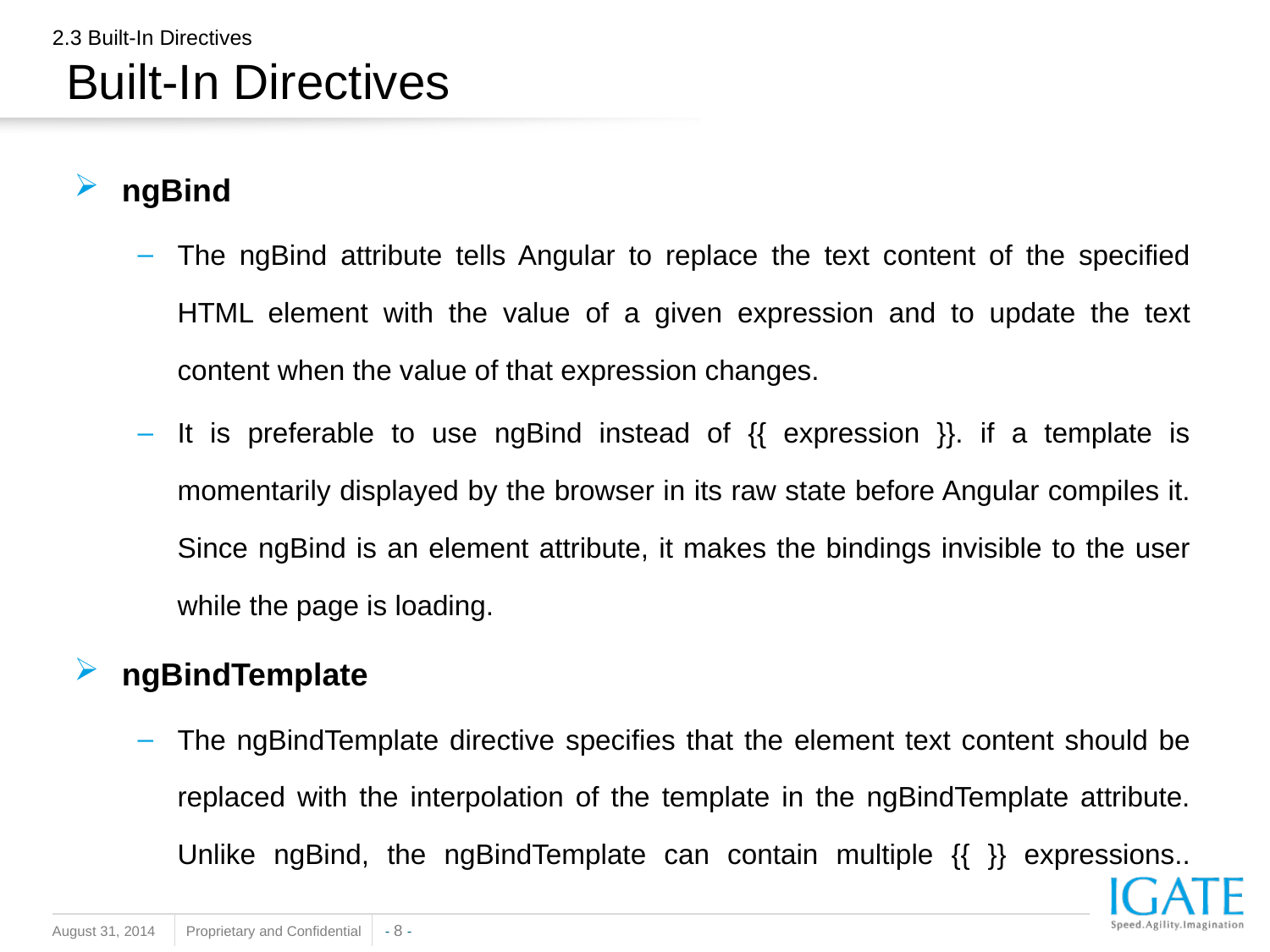

# 2.3 Built-In Directives Built-In Directives
ngBind
The ngBind attribute tells Angular to replace the text content of the specified HTML element with the value of a given expression and to update the text content when the value of that expression changes.
It is preferable to use ngBind instead of {{ expression }}. if a template is momentarily displayed by the browser in its raw state before Angular compiles it. Since ngBind is an element attribute, it makes the bindings invisible to the user while the page is loading.
ngBindTemplate
The ngBindTemplate directive specifies that the element text content should be replaced with the interpolation of the template in the ngBindTemplate attribute. Unlike ngBind, the ngBindTemplate can contain multiple {{ }} expressions..